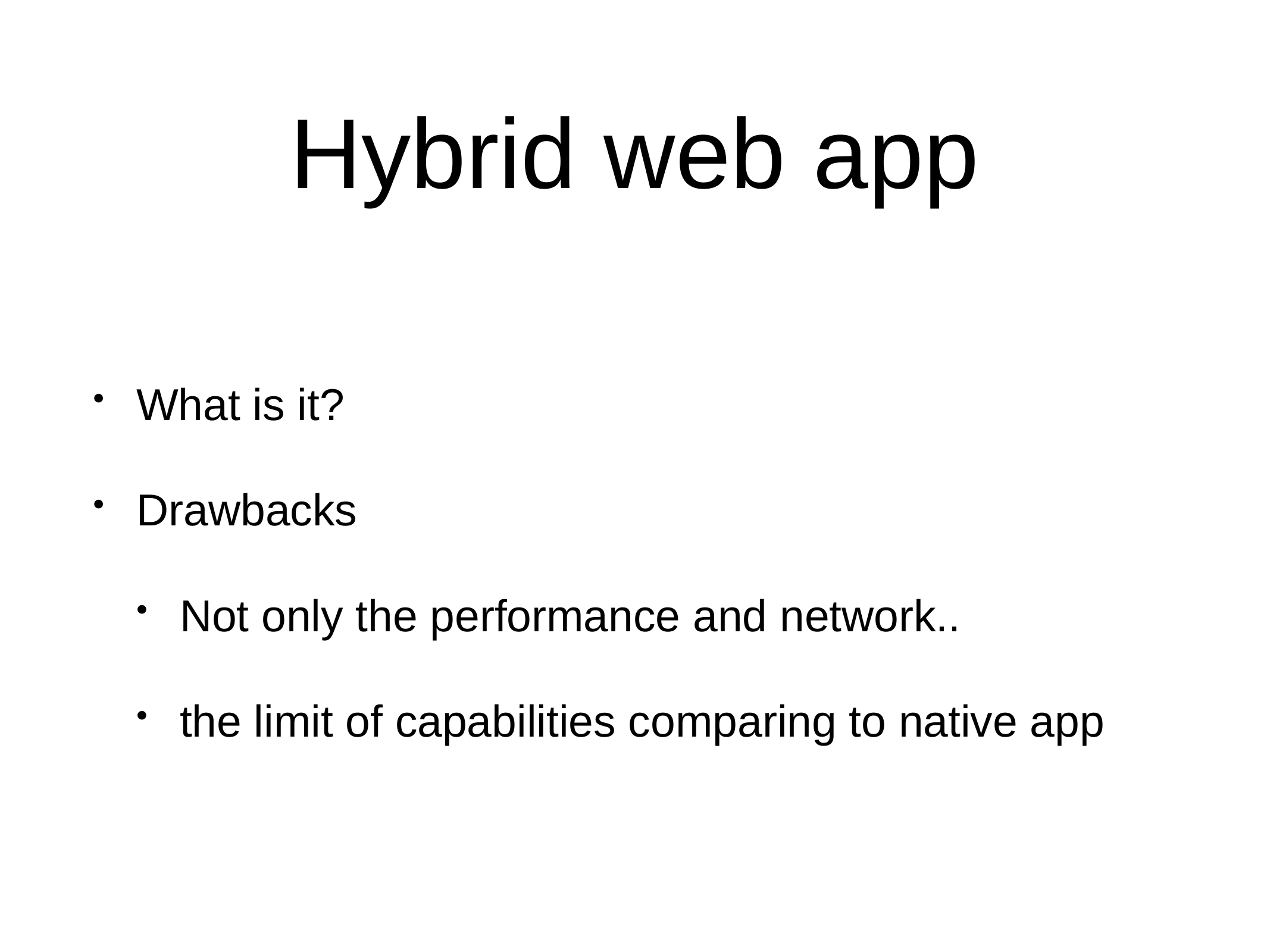

# Hybrid web app
What is it?
Drawbacks
Not only the performance and network..
the limit of capabilities comparing to native app